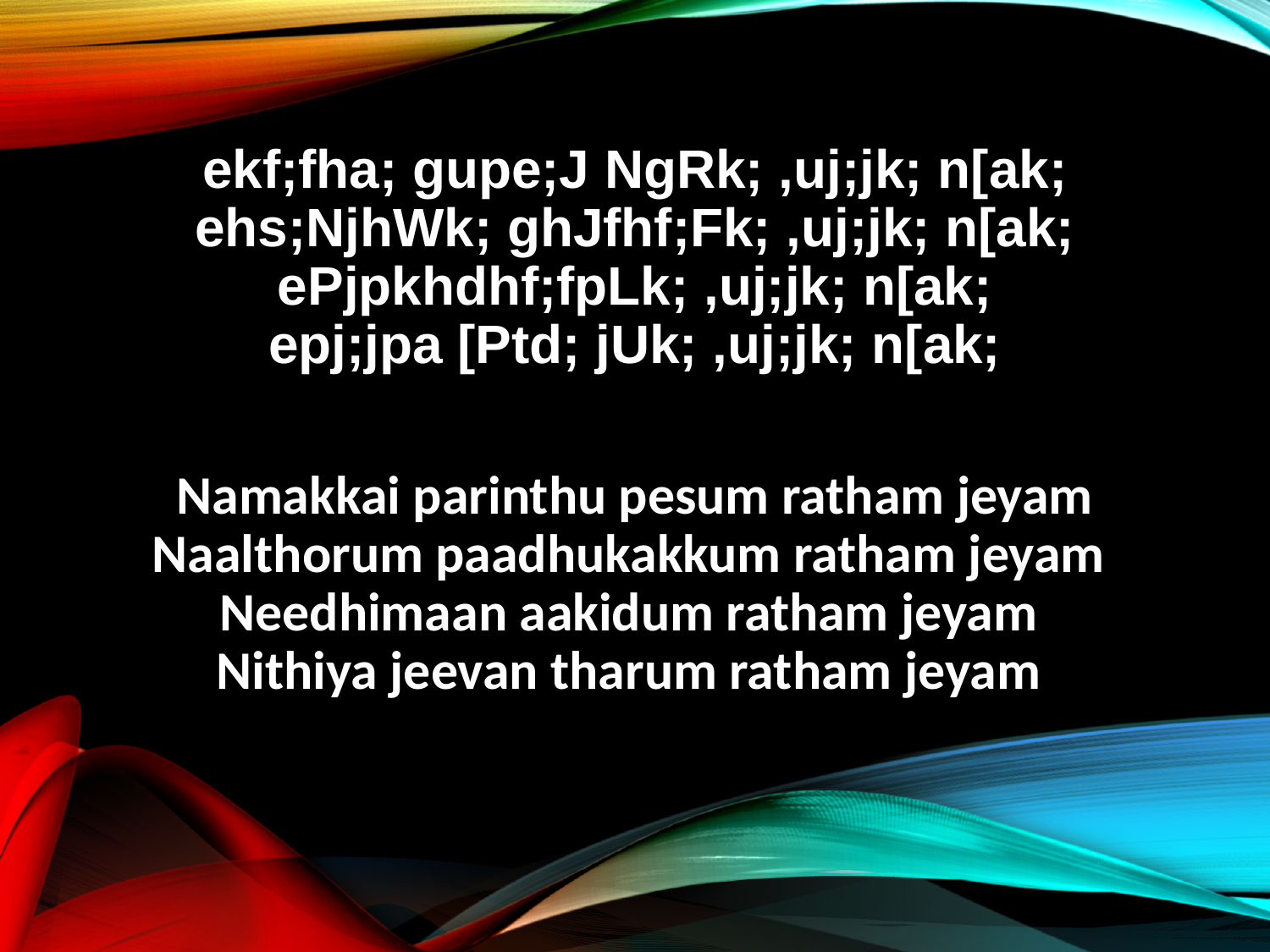

ekf;fha; gupe;J NgRk; ,uj;jk; n[ak;
ehs;NjhWk; ghJfhf;Fk; ,uj;jk; n[ak;
ePjpkhdhf;fpLk; ,uj;jk; n[ak;
epj;jpa [Ptd; jUk; ,uj;jk; n[ak;

Namakkai parinthu pesum ratham jeyam
Naalthorum paadhukakkum ratham jeyam
Needhimaan aakidum ratham jeyam
Nithiya jeevan tharum ratham jeyam